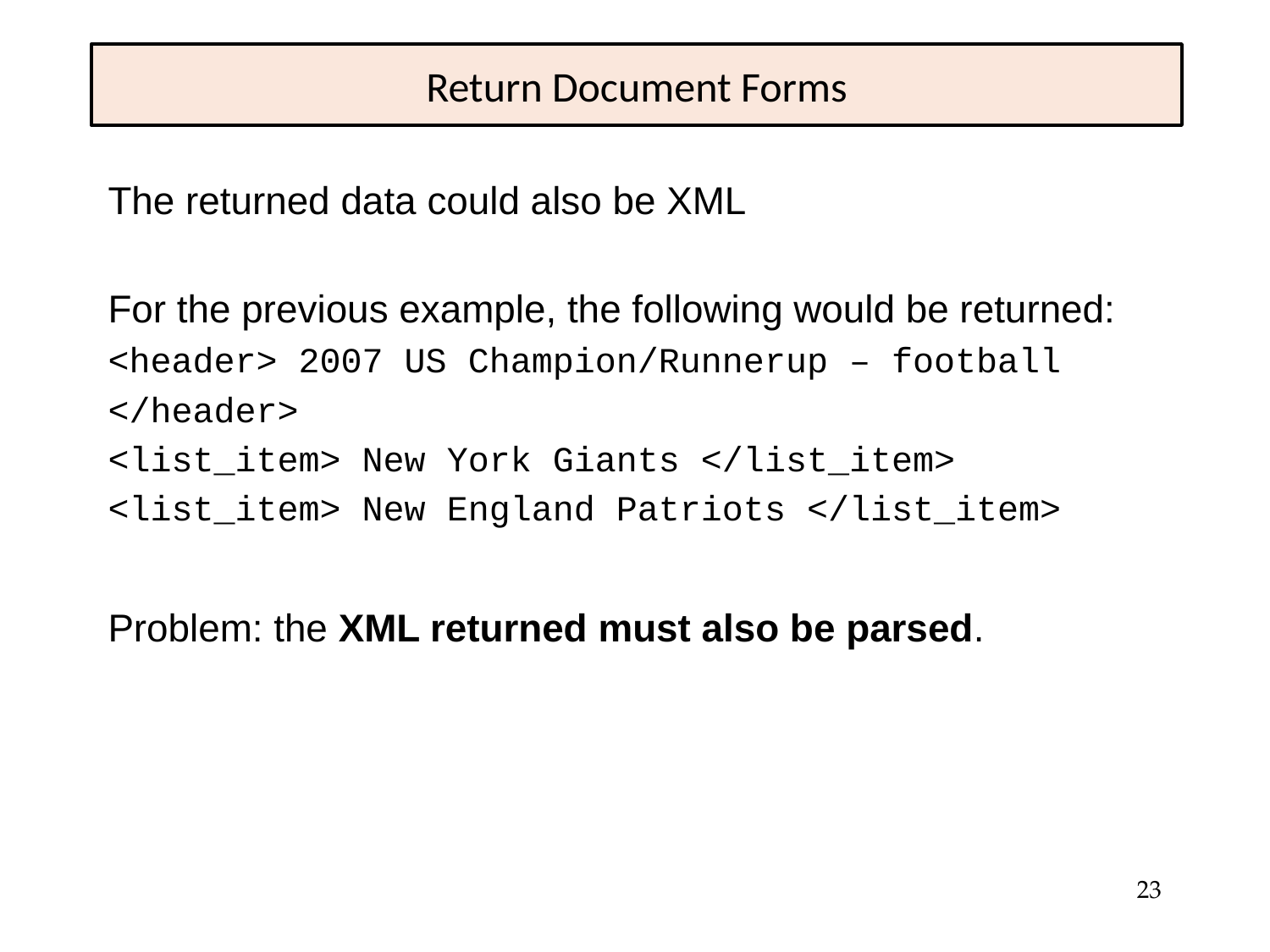

# Return Document Forms
The returned data could also be XML

For the previous example, the following would be returned:
<header> 2007 US Champion/Runnerup – football
</header>
<list_item> New York Giants </list_item>
<list_item> New England Patriots </list_item>

Problem: the XML returned must also be parsed.

23